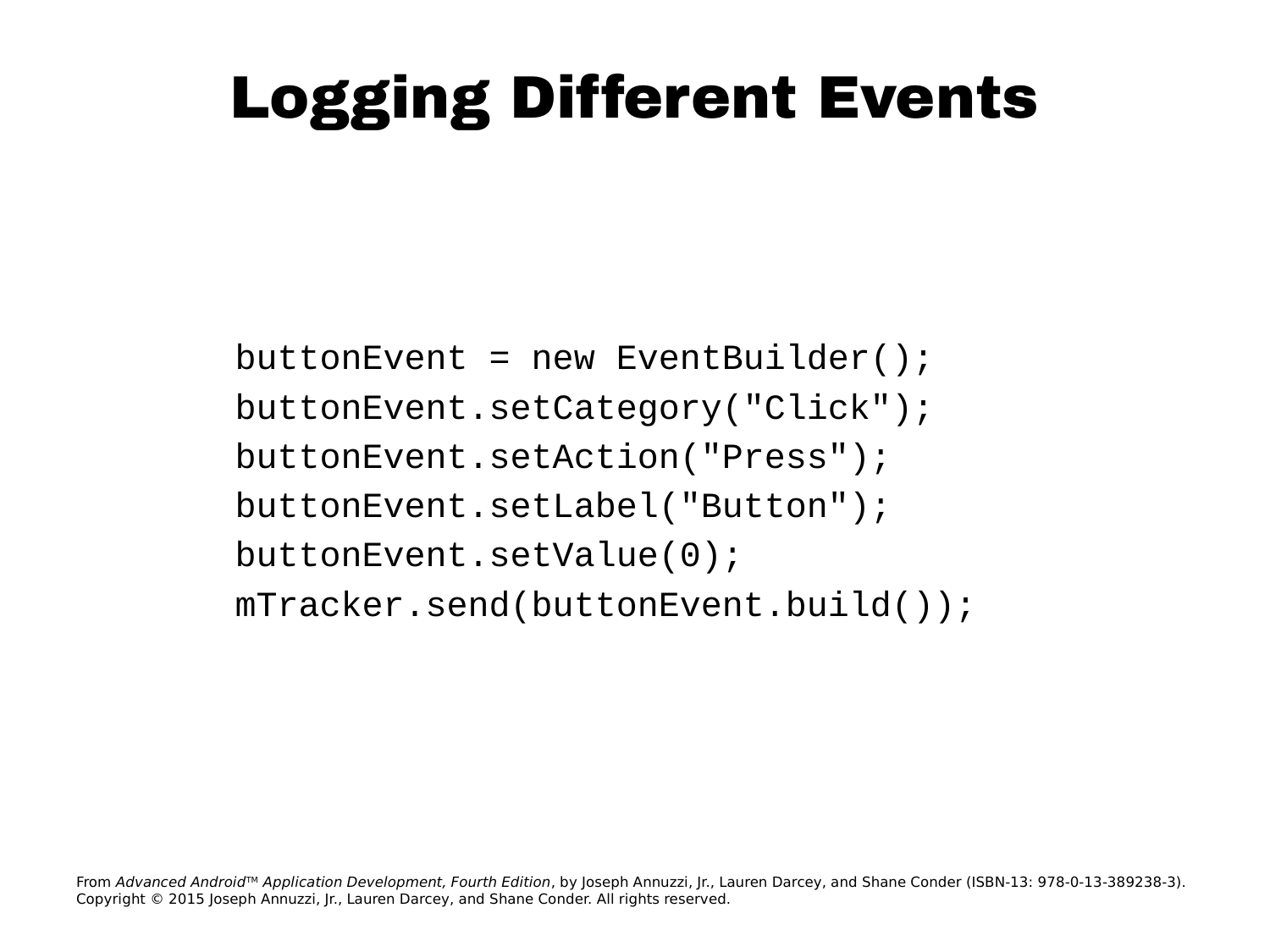

# Logging Different Events

buttonEvent = new EventBuilder();
buttonEvent.setCategory("Click");
buttonEvent.setAction("Press");
buttonEvent.setLabel("Button");
buttonEvent.setValue(0);
mTracker.send(buttonEvent.build());
From Advanced AndroidTM Application Development, Fourth Edition, by Joseph Annuzzi, Jr., Lauren Darcey, and Shane Conder (ISBN-13: 978-0-13-389238-3). Copyright © 2015 Joseph Annuzzi, Jr., Lauren Darcey, and Shane Conder. All rights reserved.